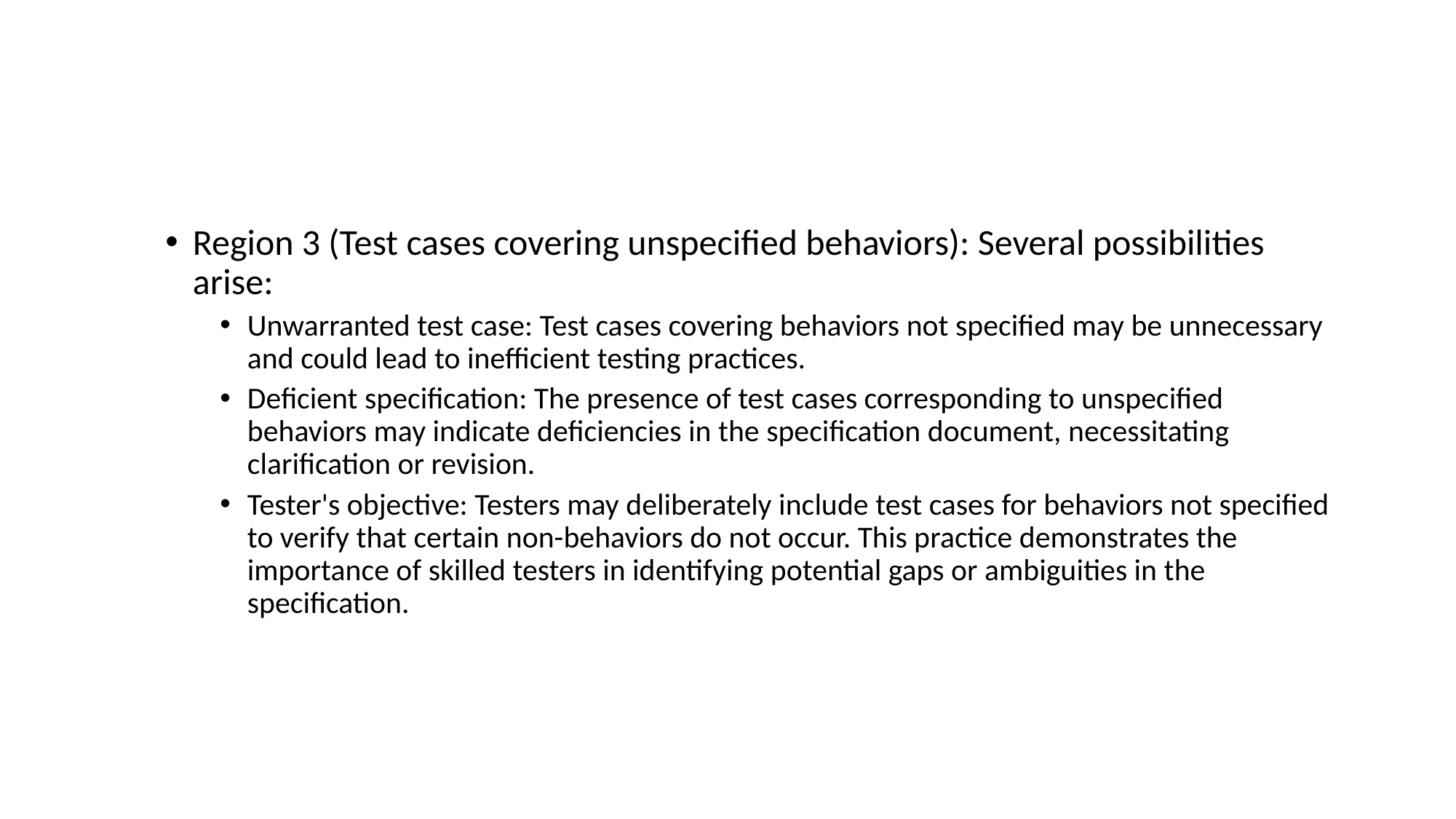

#
Region 3 (Test cases covering unspecified behaviors): Several possibilities arise:
Unwarranted test case: Test cases covering behaviors not specified may be unnecessary and could lead to inefficient testing practices.
Deficient specification: The presence of test cases corresponding to unspecified behaviors may indicate deficiencies in the specification document, necessitating clarification or revision.
Tester's objective: Testers may deliberately include test cases for behaviors not specified to verify that certain non-behaviors do not occur. This practice demonstrates the importance of skilled testers in identifying potential gaps or ambiguities in the specification.